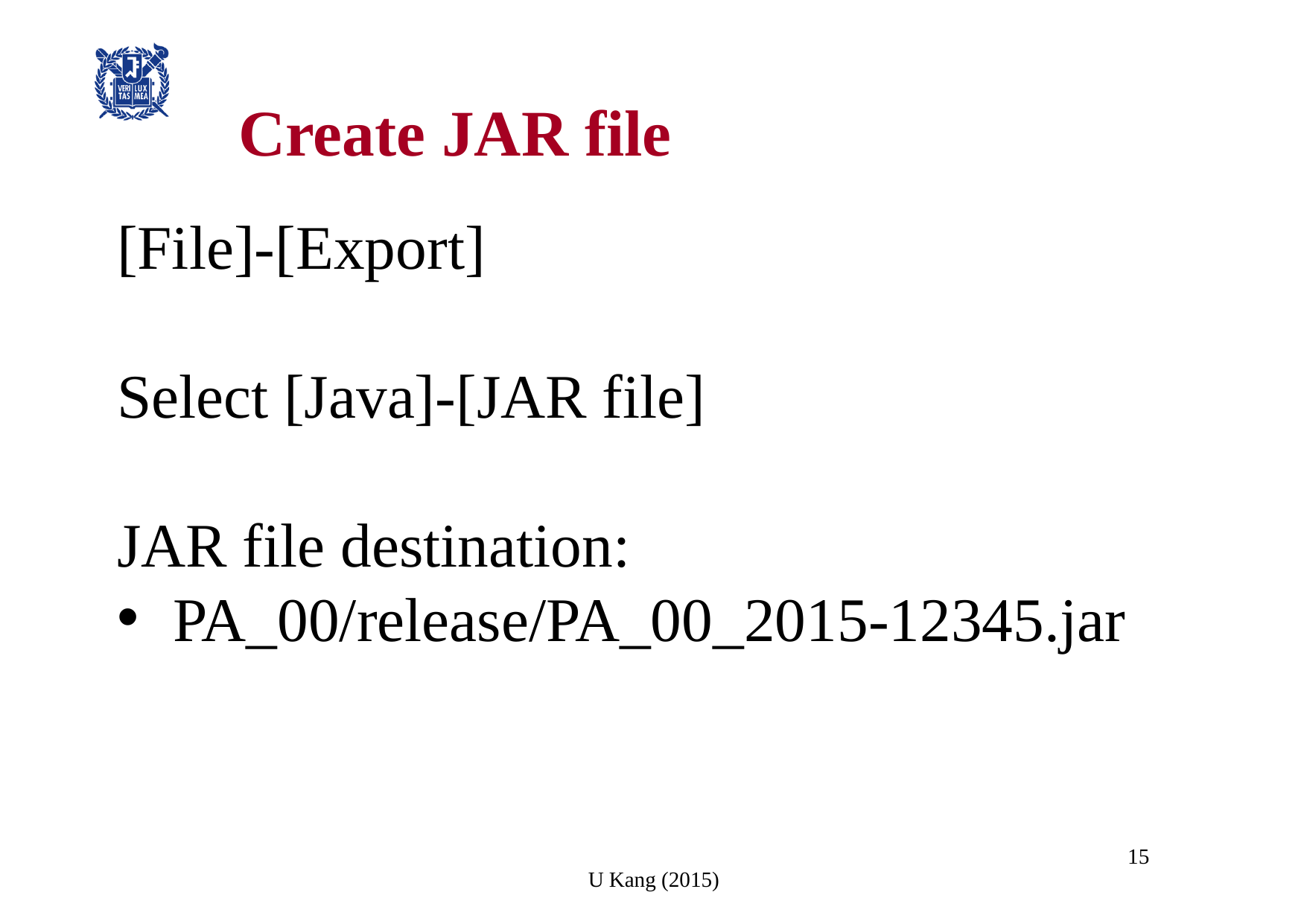

# Create JAR file
[File]-[Export]

Select [Java]-[JAR file]

JAR file destination:
PA_00/release/PA_00_2015-12345.jar
15
U Kang (2015)